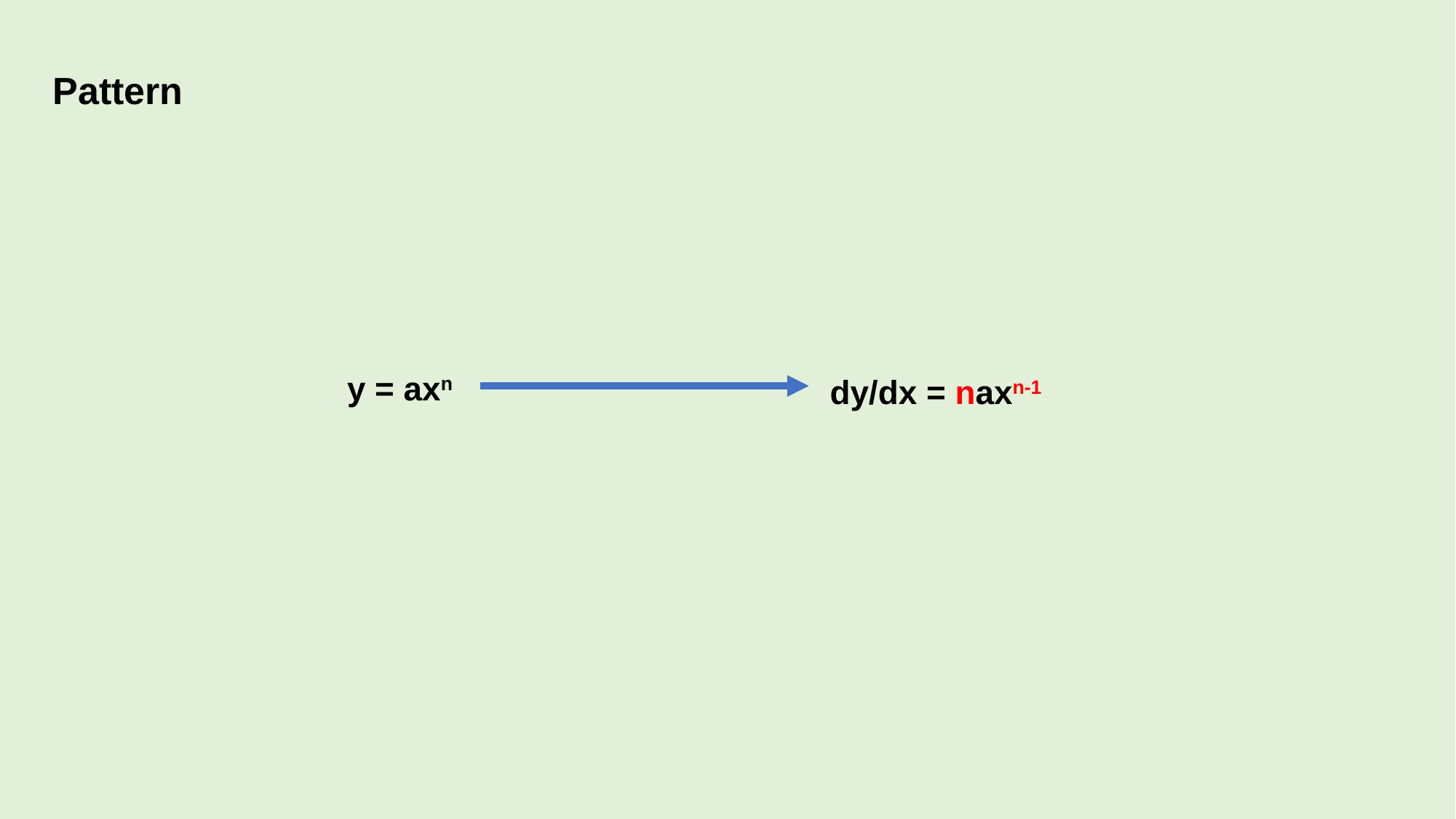

Pattern
y = axn
dy/dx = naxn-1